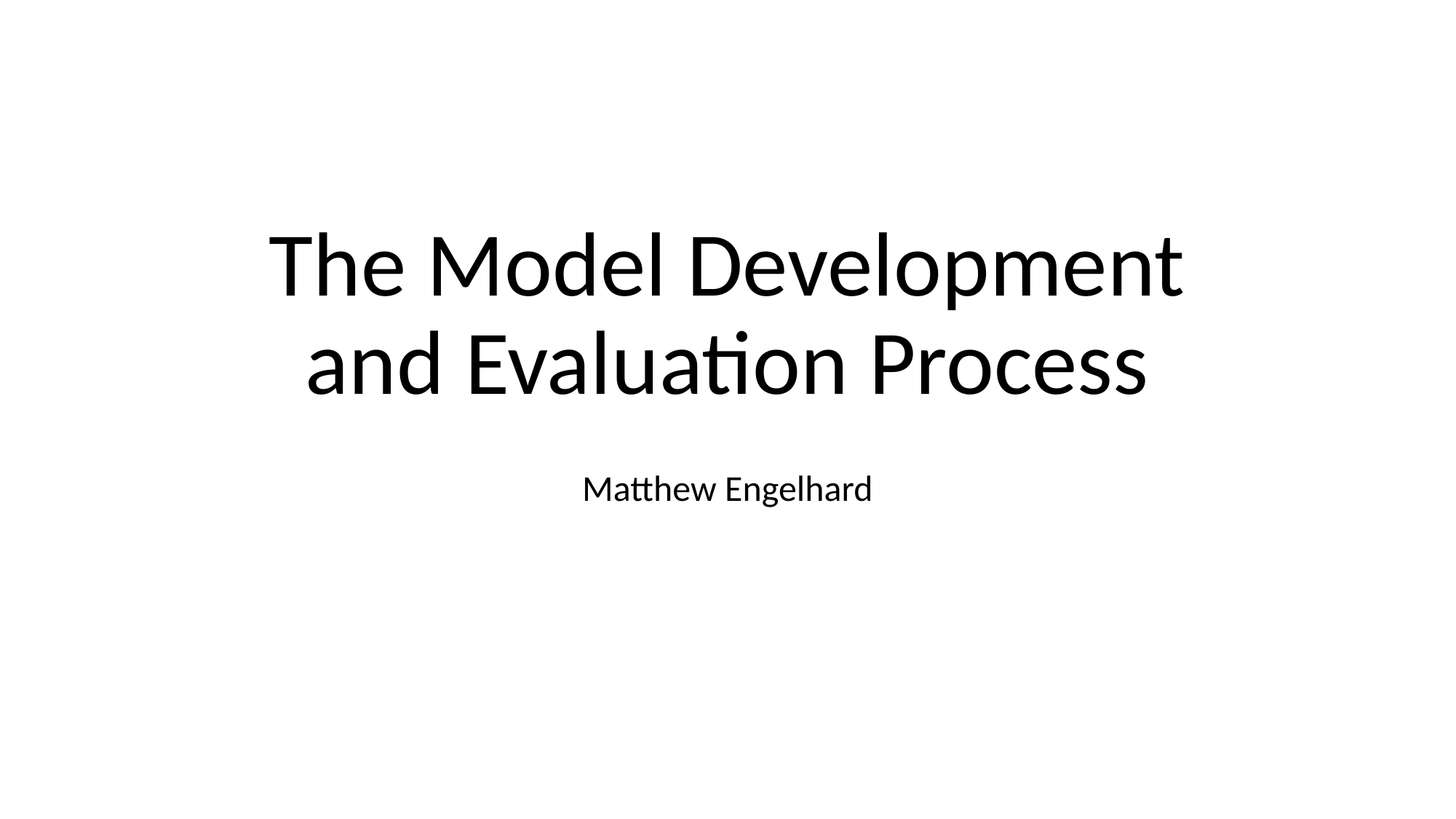

# The Model Development and Evaluation Process
Matthew Engelhard